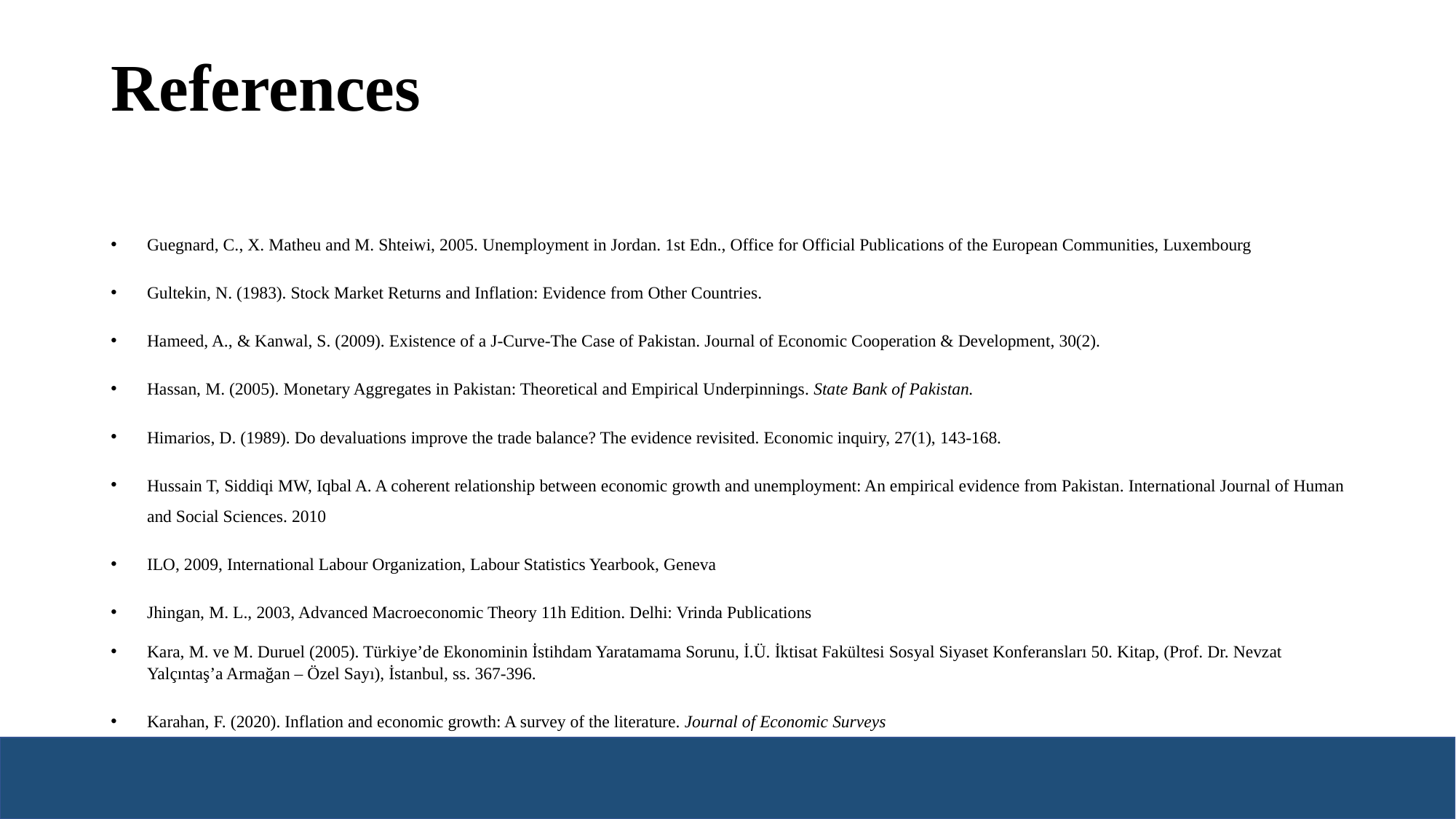

# References
Guegnard, C., X. Matheu and M. Shteiwi, 2005. Unemployment in Jordan. 1st Edn., Office for Official Publications of the European Communities, Luxembourg
Gultekin, N. (1983). Stock Market Returns and Inflation: Evidence from Other Countries.
Hameed, A., & Kanwal, S. (2009). Existence of a J-Curve-The Case of Pakistan. Journal of Economic Cooperation & Development, 30(2).
Hassan, M. (2005). Monetary Aggregates in Pakistan: Theoretical and Empirical Underpinnings. State Bank of Pakistan.
Himarios, D. (1989). Do devaluations improve the trade balance? The evidence revisited. Economic inquiry, 27(1), 143-168.
Hussain T, Siddiqi MW, Iqbal A. A coherent relationship between economic growth and unemployment: An empirical evidence from Pakistan. International Journal of Human and Social Sciences. 2010
ILO, 2009, International Labour Organization, Labour Statistics Yearbook, Geneva
Jhingan, M. L., 2003, Advanced Macroeconomic Theory 11h Edition. Delhi: Vrinda Publications
Kara, M. ve M. Duruel (2005). Türkiye’de Ekonominin İstihdam Yaratamama Sorunu, İ.Ü. İktisat Fakültesi Sosyal Siyaset Konferansları 50. Kitap, (Prof. Dr. Nevzat Yalçıntaş’a Armağan – Özel Sayı), İstanbul, ss. 367-396.
Karahan, F. (2020). Inflation and economic growth: A survey of the literature. Journal of Economic Surveys